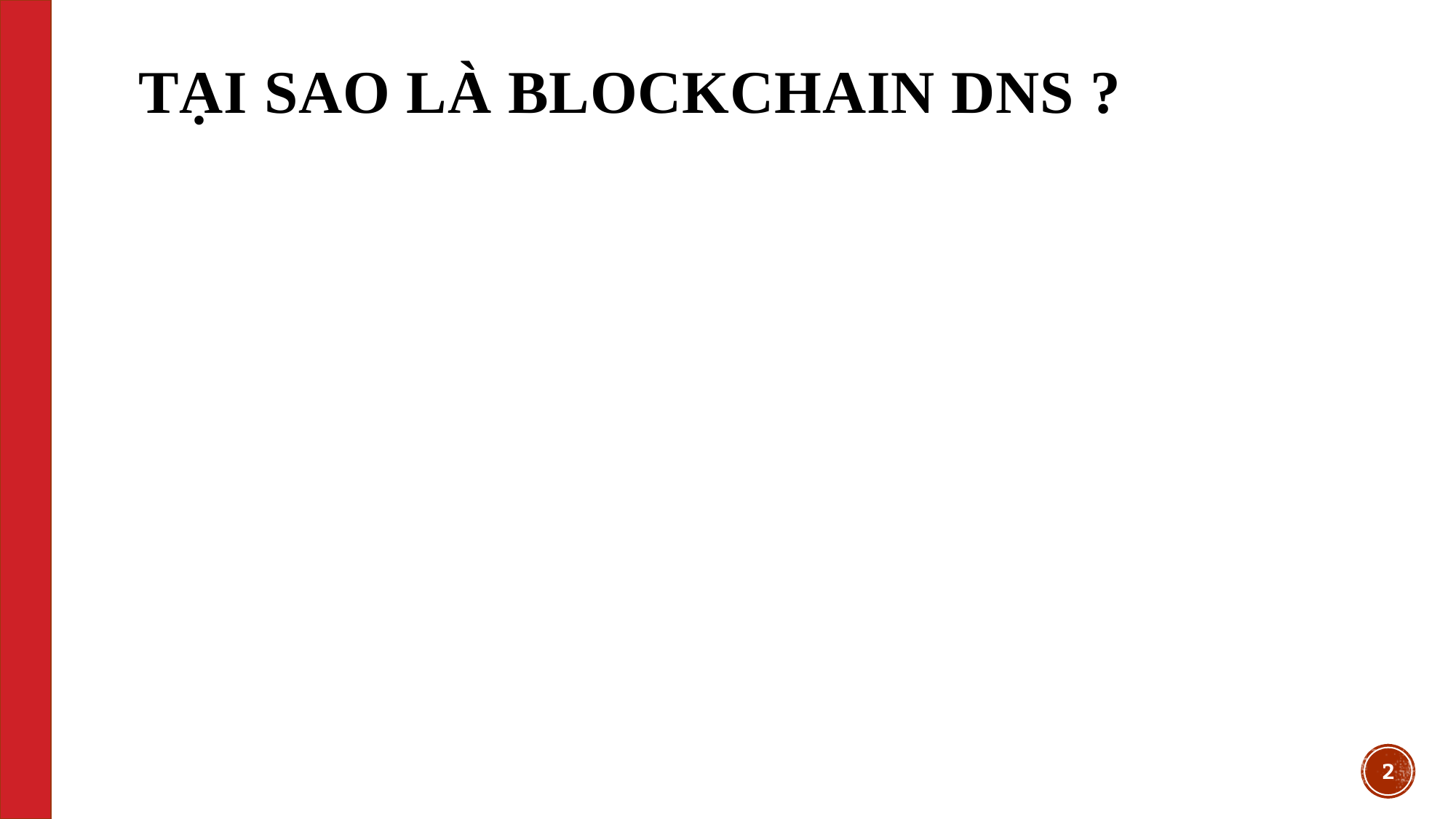

# TẠI SAO LÀ BLOCKCHAIN DNS ?
2